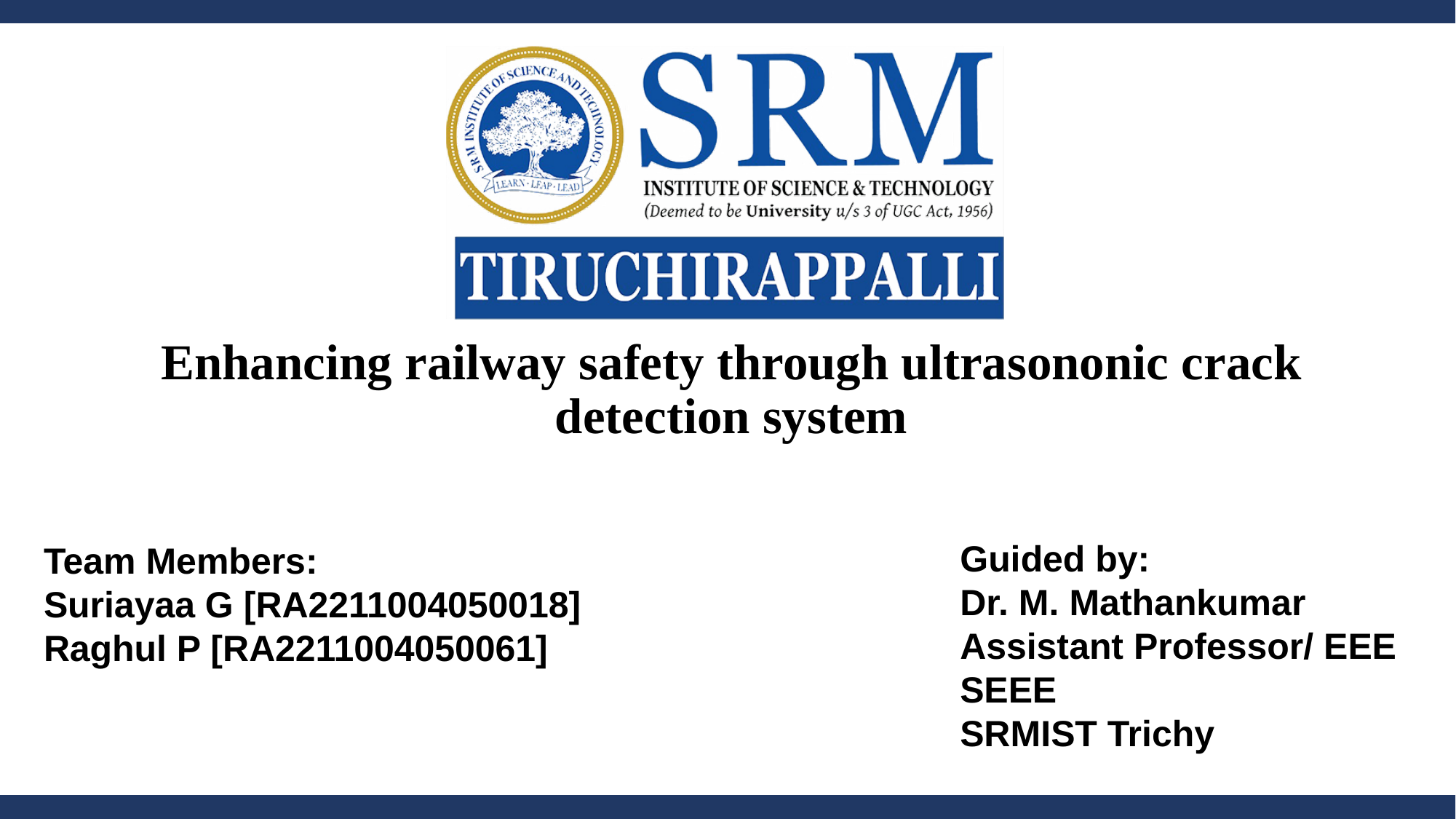

# Enhancing railway safety through ultrasononic crack detection system
Guided by:
Dr. M. Mathankumar
Assistant Professor/ EEE
SEEE
SRMIST Trichy
Team Members:
Suriayaa G [RA2211004050018]
Raghul P [RA2211004050061]